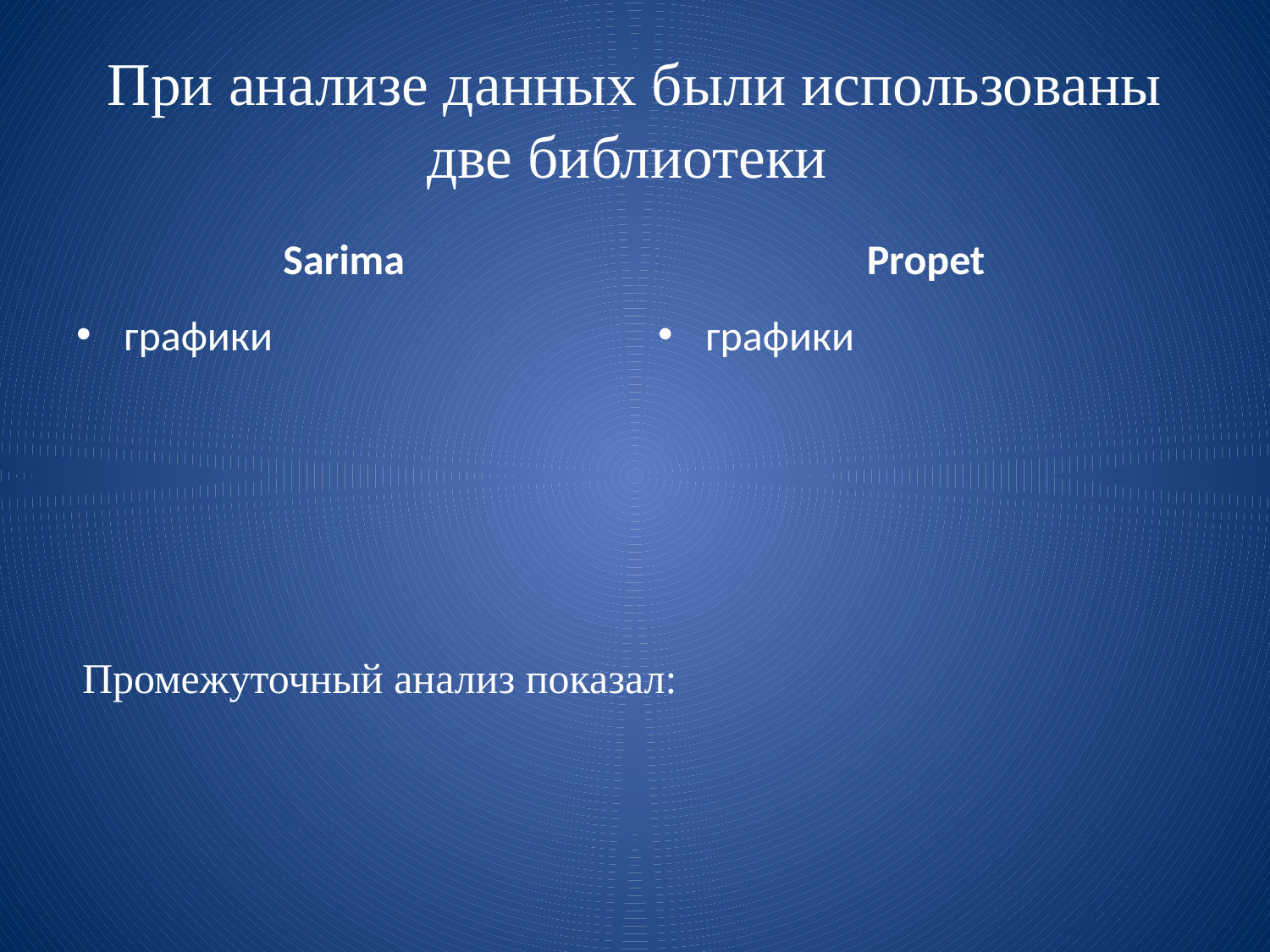

# При анализе данных были использованы две библиотеки
Sarima
Propet
графики
графики
Промежуточный анализ показал: